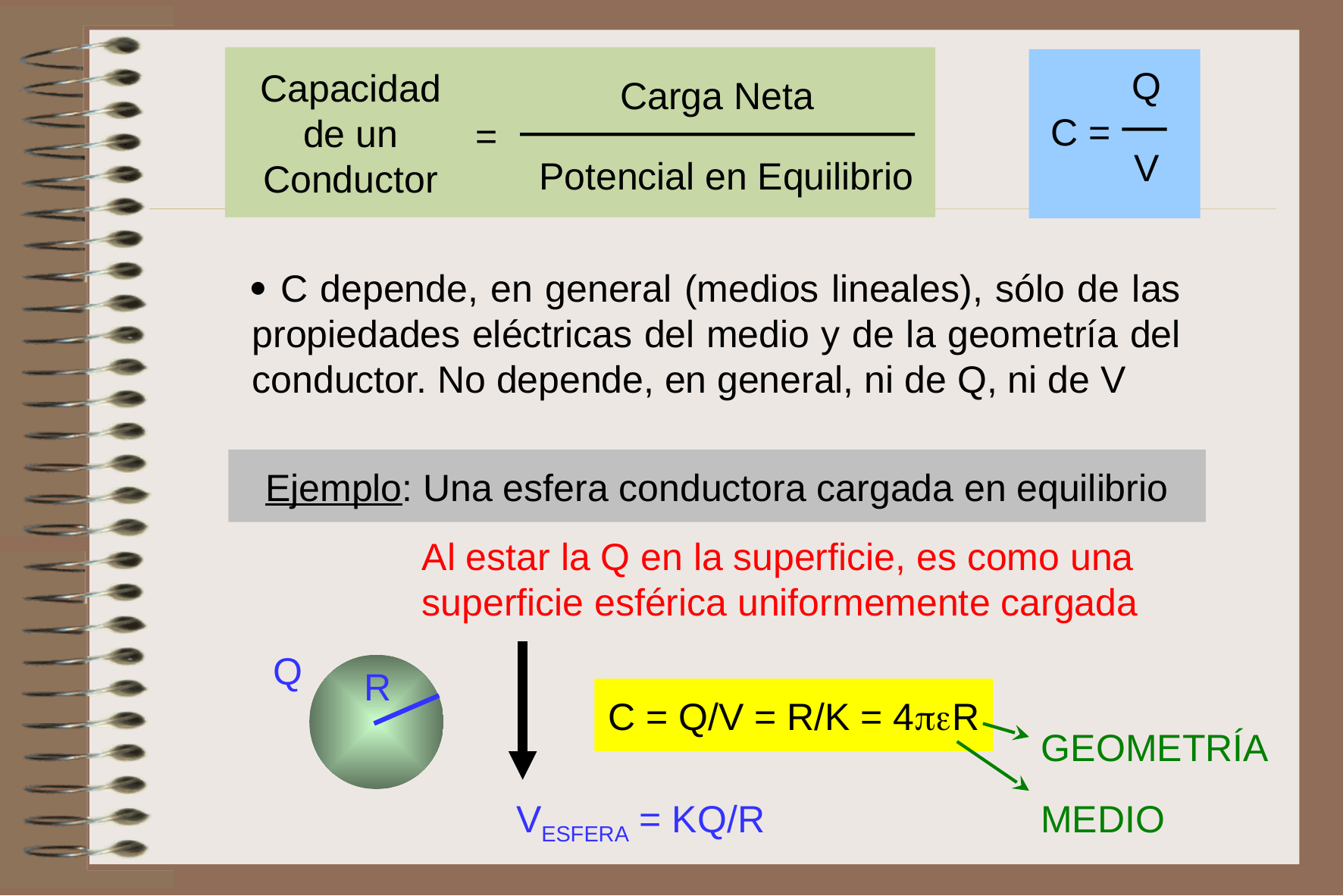

Capacidad de un Conductor

Q
C =

V
Carga Neta
=

Potencial en Equilibrio
• C depende, en general (medios lineales), sólo de las propiedades eléctricas del medio y de la geometría del conductor. No depende, en general, ni de Q, ni de V
Ejemplo: Una esfera conductora cargada en equilibrio
Al estar la Q en la superficie, es como una
superficie esférica uniformemente cargada
Q

R

C = Q/V = R/K = 4πεR
GEOMETRÍA

MEDIO
VESFERA = KQ/R